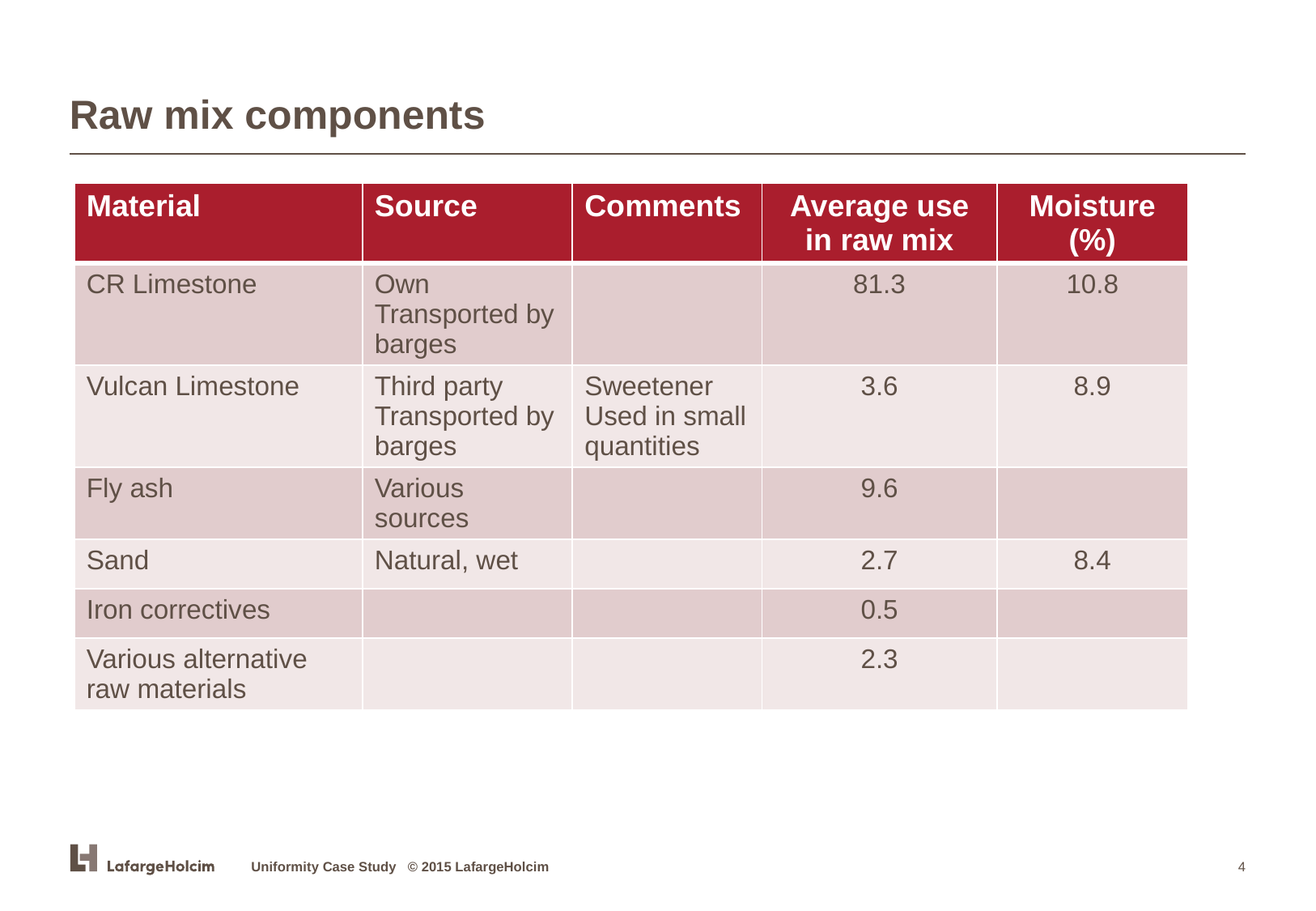

# Raw mix components
| Material | Source | Comments | Average use in raw mix | Moisture (%) |
| --- | --- | --- | --- | --- |
| CR Limestone | Own Transported by barges |  | 81.3 | 10.8 |
| Vulcan Limestone | Third party Transported by barges | Sweetener Used in small quantities | 3.6 | 8.9 |
| Fly ash | Various sources |  | 9.6 |  |
| Sand | Natural, wet |  | 2.7 | 8.4 |
| Iron correctives |  |  | 0.5 |  |
| Various alternative raw materials |  |  | 2.3 |  |
Uniformity Case Study   © 2015 LafargeHolcim
4